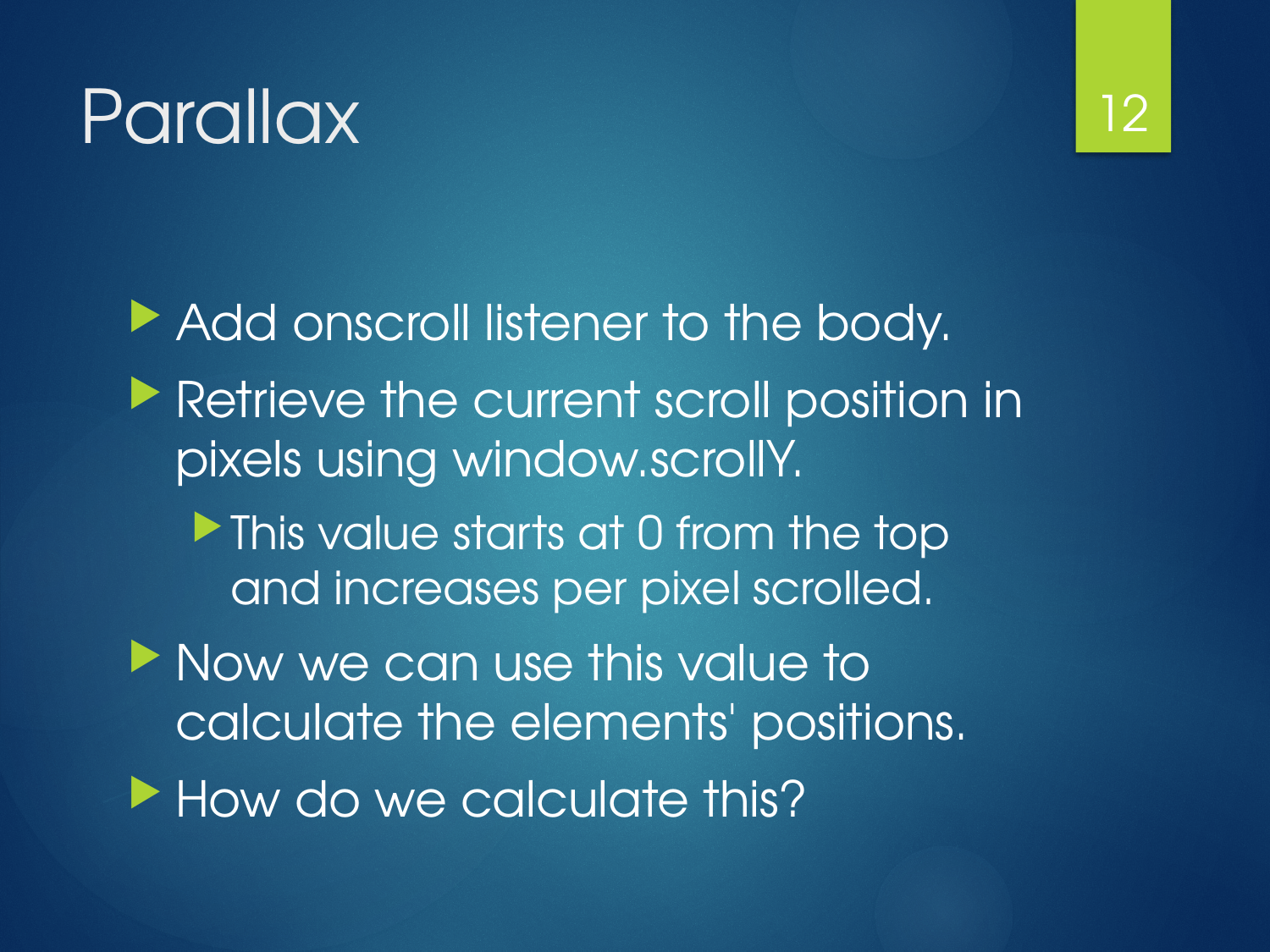

12
# Parallax
Add onscroll listener to the body.
Retrieve the current scroll position in pixels using window.scrollY.
This value starts at 0 from the top and increases per pixel scrolled.
Now we can use this value to calculate the elements' positions.
How do we calculate this?